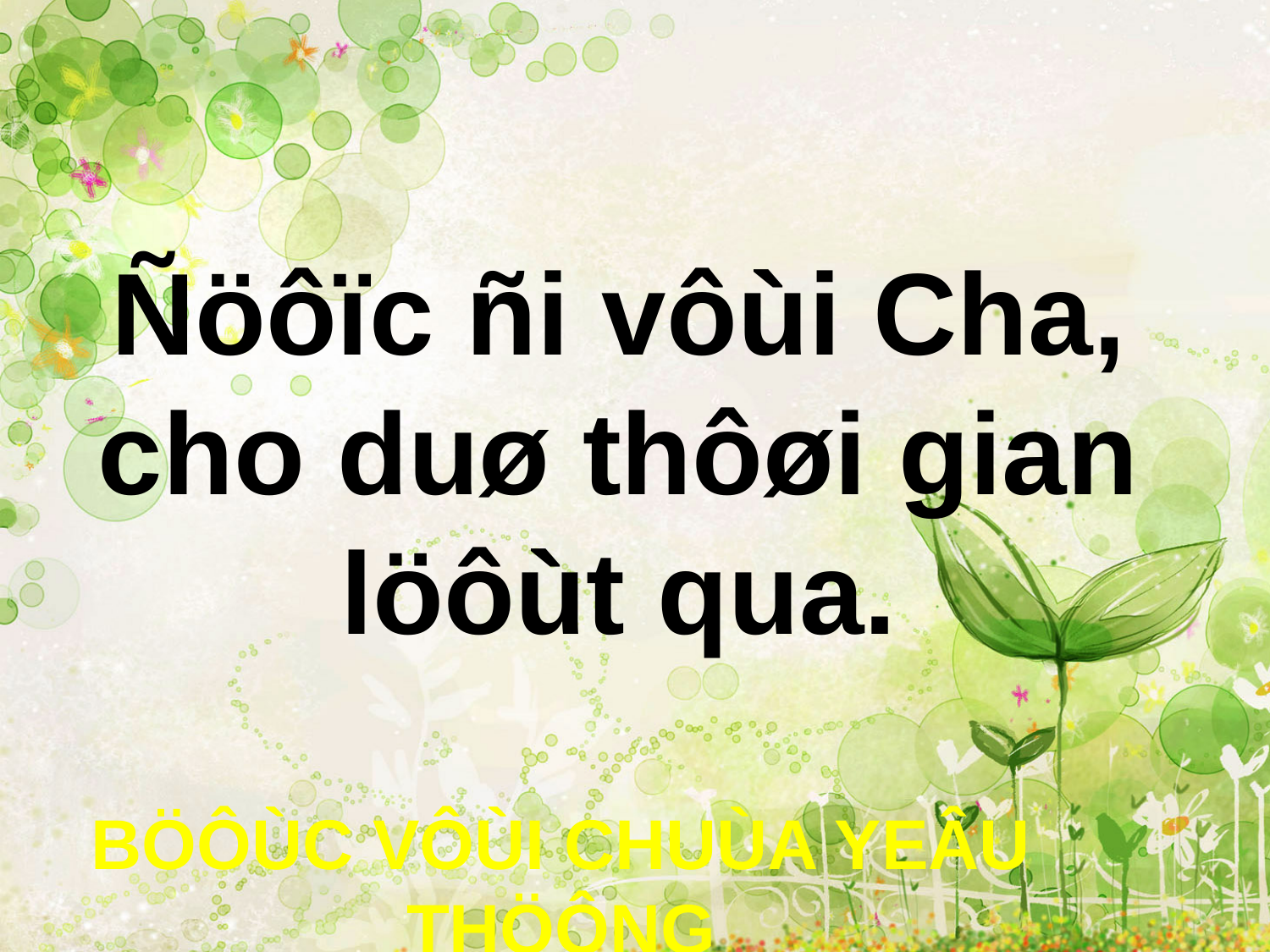

Ñöôïc ñi vôùi Cha,
cho duø thôøi gian
löôùt qua.
BÖÔÙC VÔÙI CHUÙA YEÂU THÖÔNG